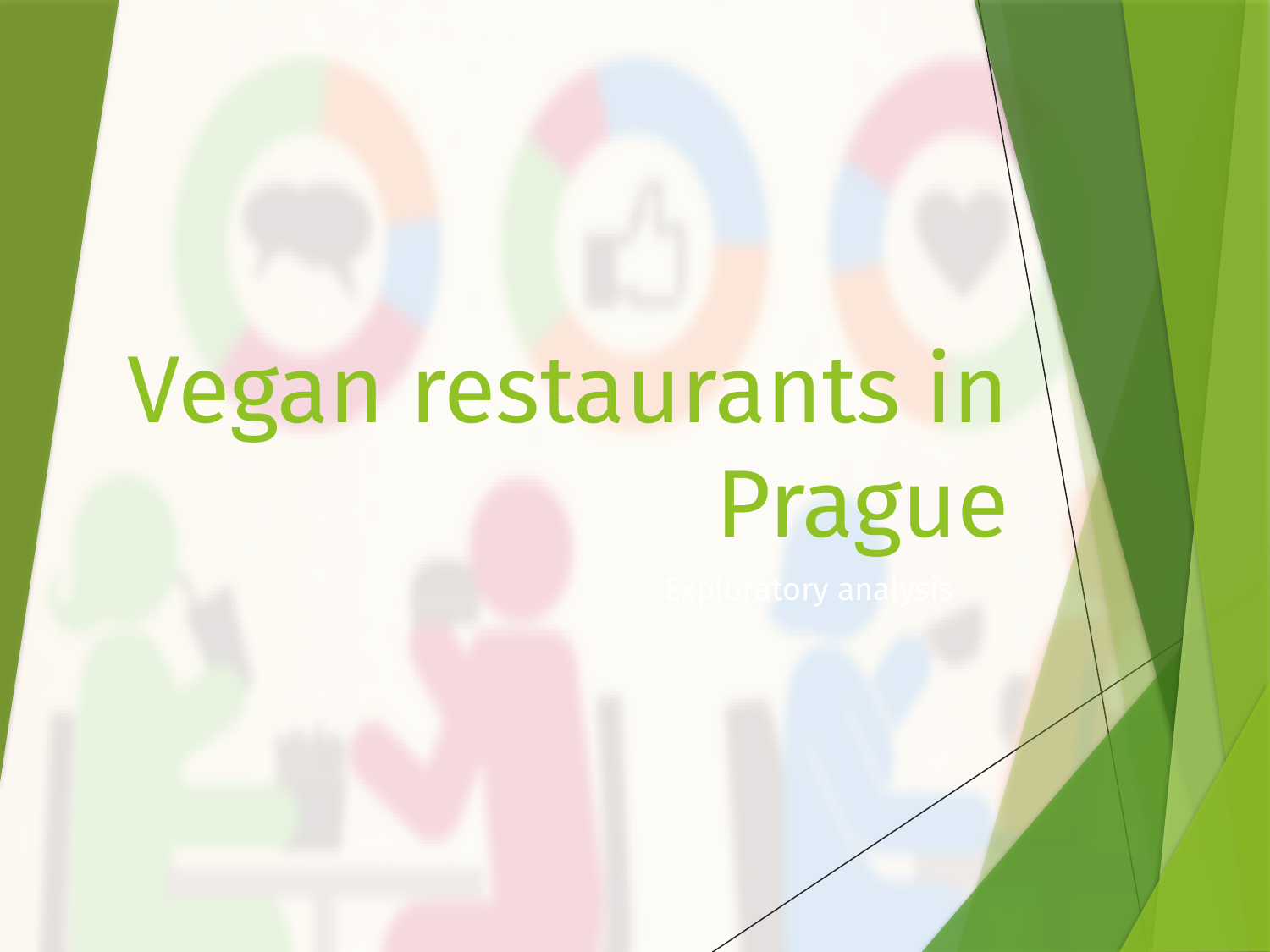

# Vegan restaurants in Prague
Exploratory analysis